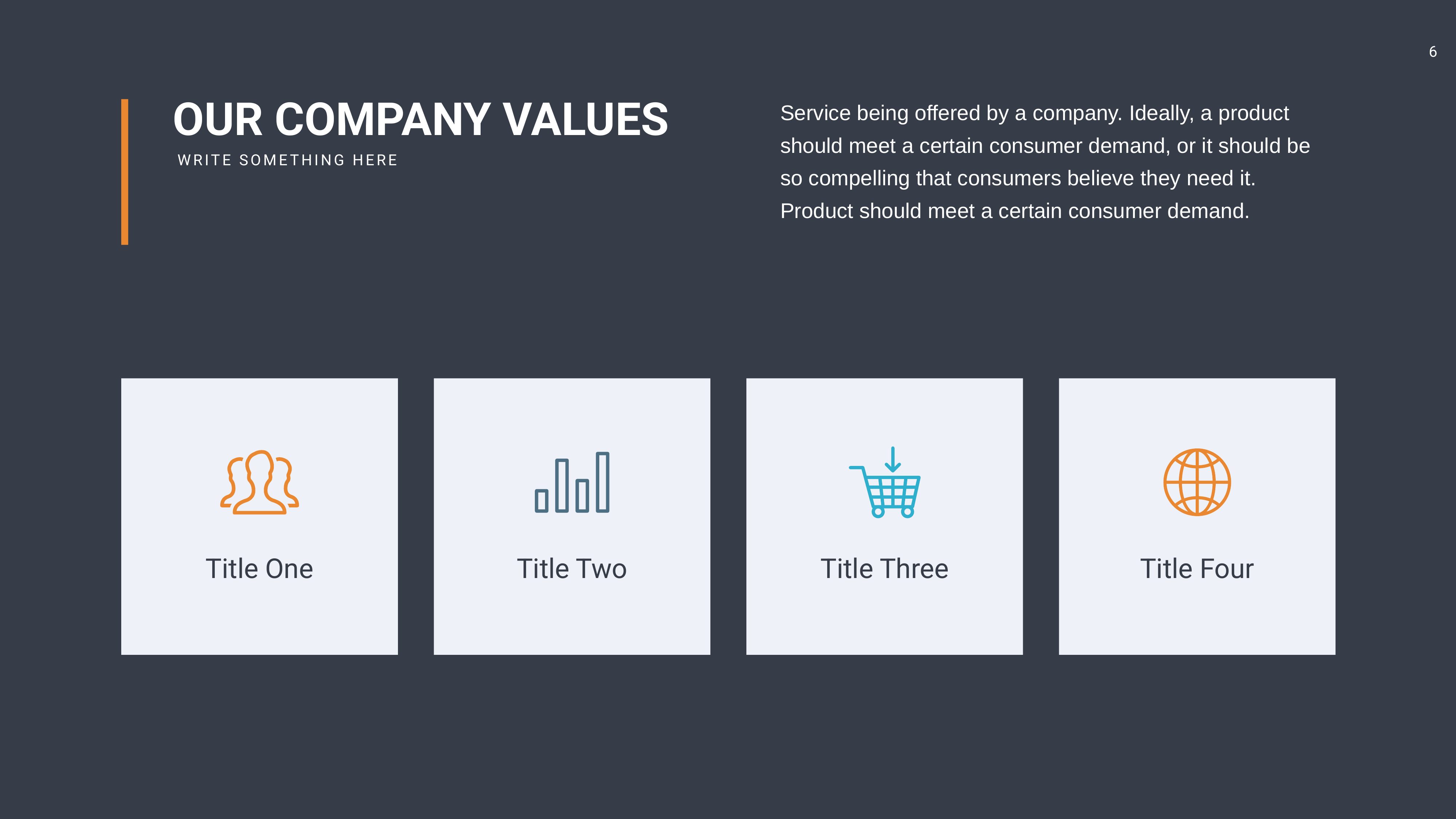

Service being offered by a company. Ideally, a product should meet a certain consumer demand, or it should be so compelling that consumers believe they need it. Product should meet a certain consumer demand.
OUR COMPANY VALUES
WRITE SOMETHING HERE

Title One
Title Two
Title Three
Title Four